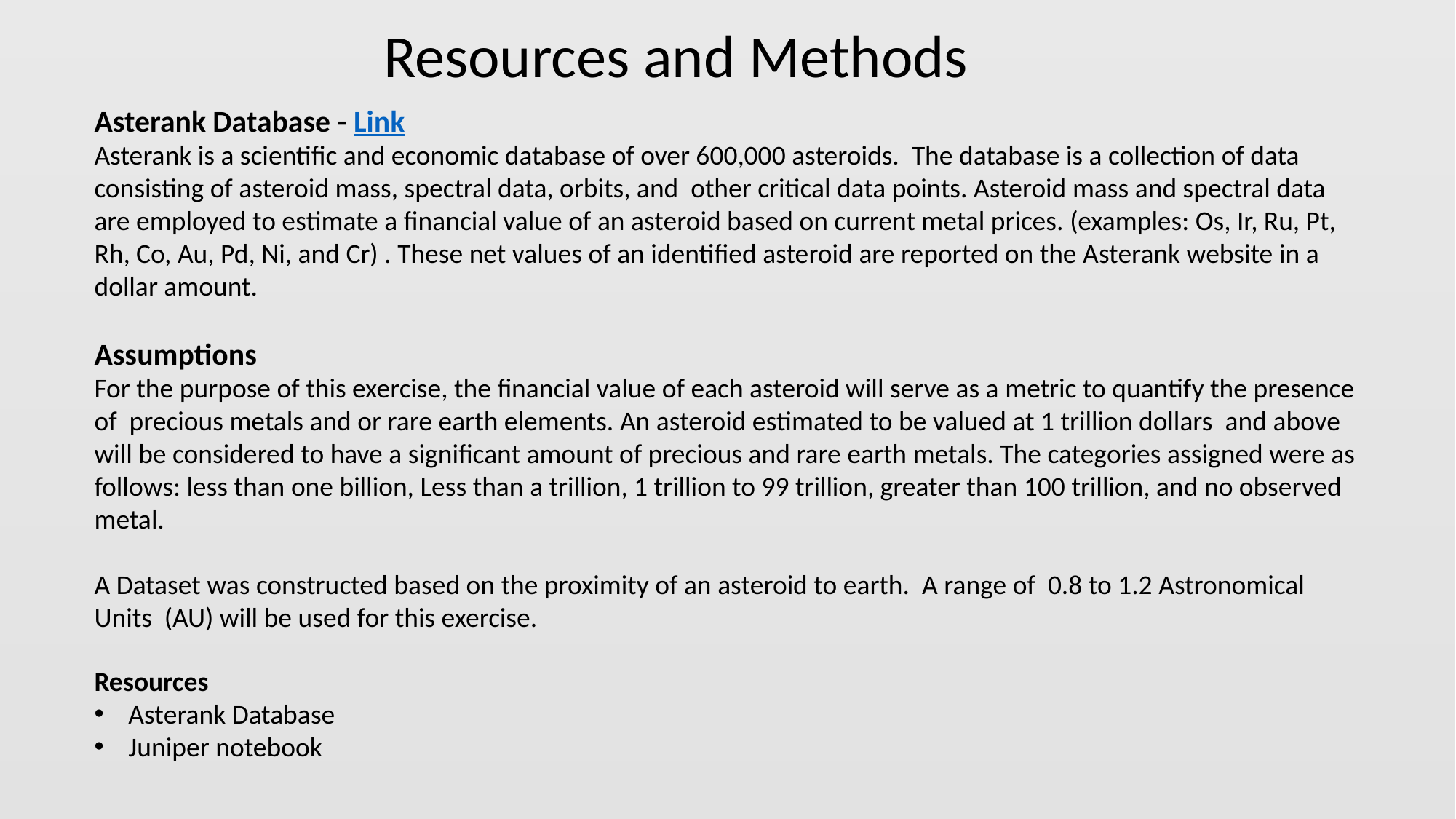

# Resources and Methods
Asterank Database - Link
Asterank is a scientific and economic database of over 600,000 asteroids.  The database is a collection of data consisting of asteroid mass, spectral data, orbits, and  other critical data points. Asteroid mass and spectral data are employed to estimate a financial value of an asteroid based on current metal prices. (examples: Os, Ir, Ru, Pt, Rh, Co, Au, Pd, Ni, and Cr) . These net values of an identified asteroid are reported on the Asterank website in a dollar amount.

Assumptions
For the purpose of this exercise, the financial value of each asteroid will serve as a metric to quantify the presence of  precious metals and or rare earth elements. An asteroid estimated to be valued at 1 trillion dollars  and above will be considered to have a significant amount of precious and rare earth metals. The categories assigned were as follows: less than one billion, Less than a trillion, 1 trillion to 99 trillion, greater than 100 trillion, and no observed metal.

A Dataset was constructed based on the proximity of an asteroid to earth.  A range of  0.8 to 1.2 Astronomical Units  (AU) will be used for this exercise.

Resources
Asterank Database
Juniper notebook